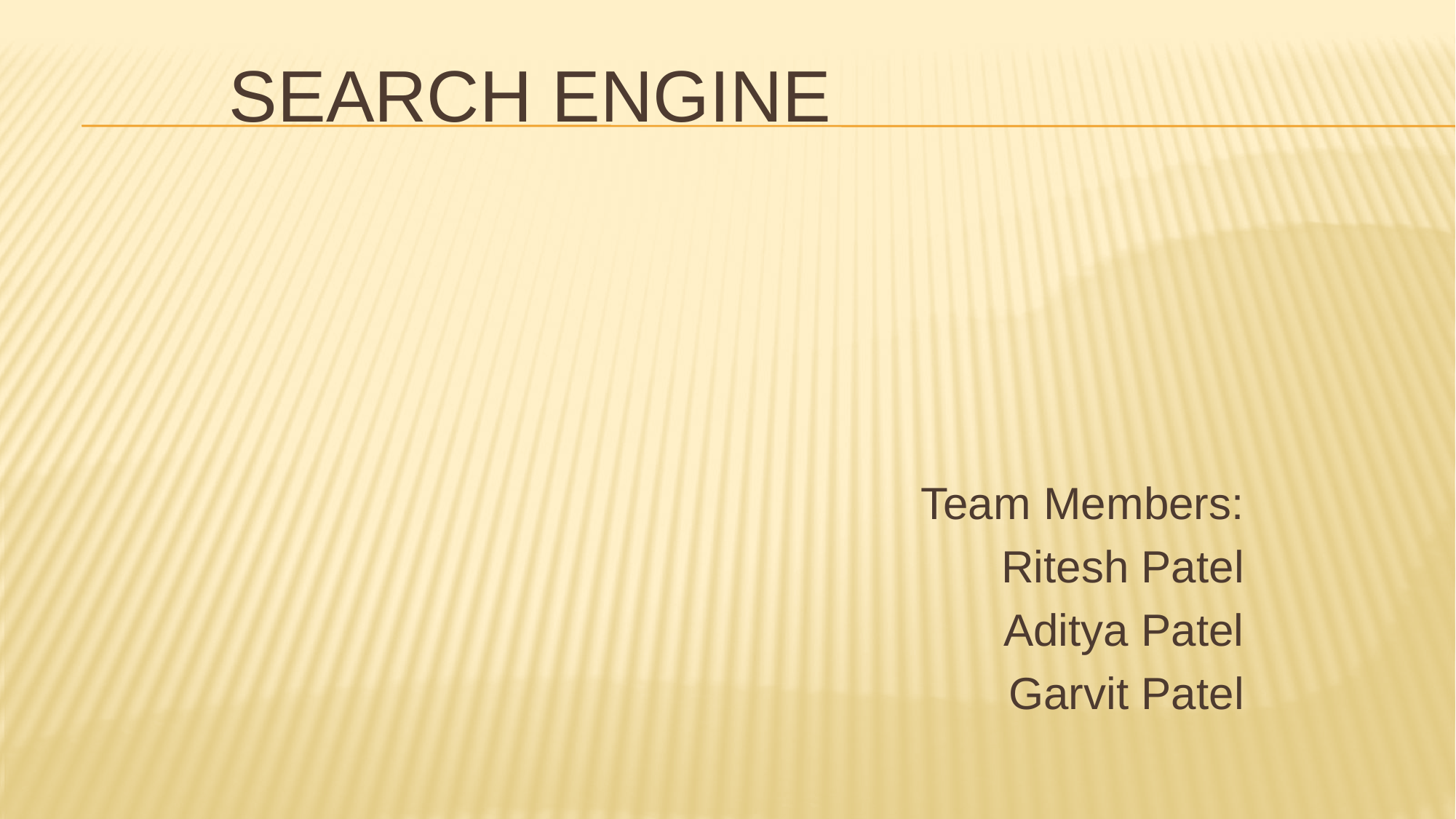

# Search Engine
Team Members:
Ritesh Patel
Aditya Patel
Garvit Patel